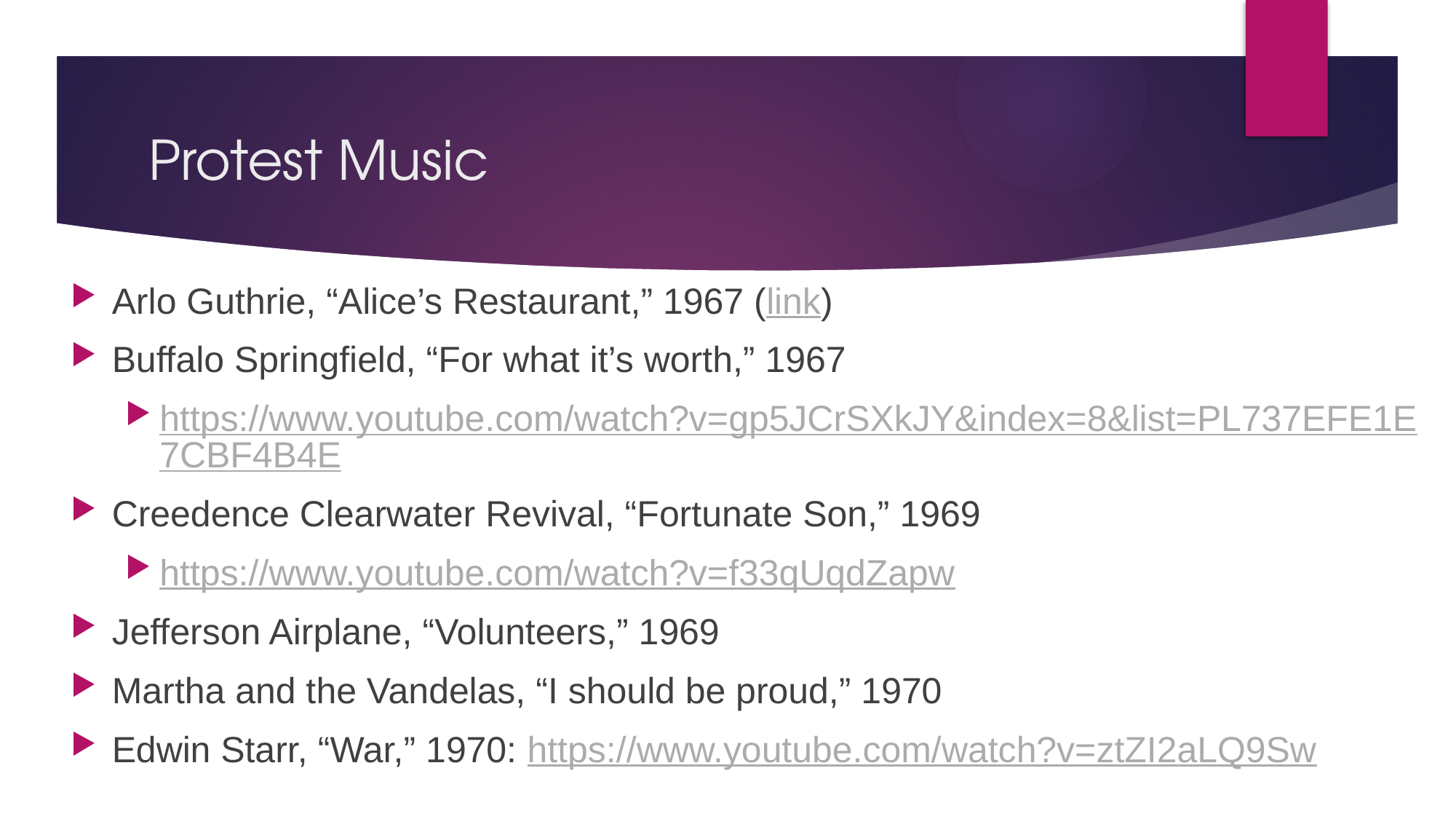

# Protest Music
Arlo Guthrie, “Alice’s Restaurant,” 1967 (link)
Buffalo Springfield, “For what it’s worth,” 1967
https://www.youtube.com/watch?v=gp5JCrSXkJY&index=8&list=PL737EFE1E7CBF4B4E
Creedence Clearwater Revival, “Fortunate Son,” 1969
https://www.youtube.com/watch?v=f33qUqdZapw
Jefferson Airplane, “Volunteers,” 1969
Martha and the Vandelas, “I should be proud,” 1970
Edwin Starr, “War,” 1970: https://www.youtube.com/watch?v=ztZI2aLQ9Sw